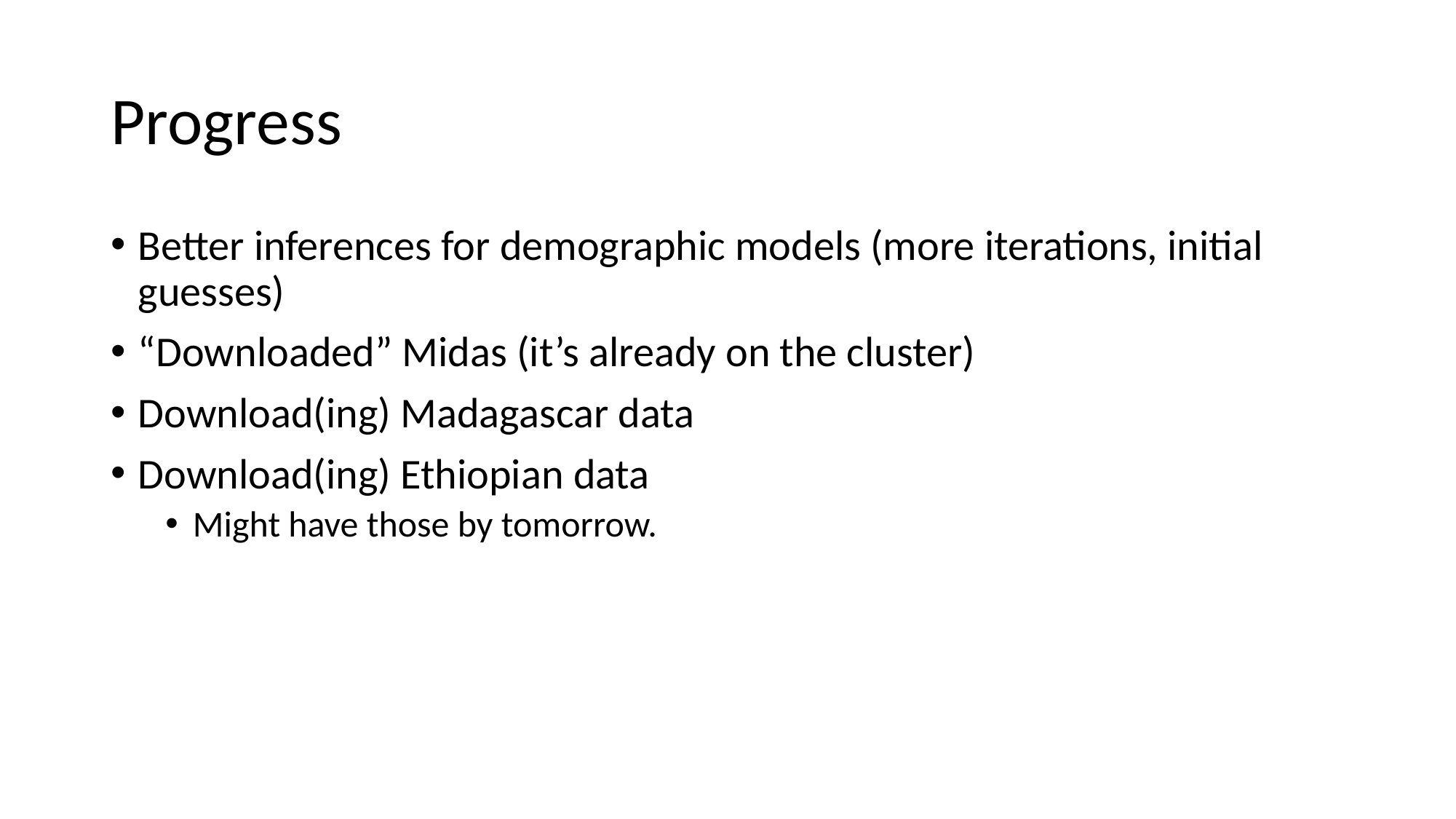

# Progress
Better inferences for demographic models (more iterations, initial guesses)
“Downloaded” Midas (it’s already on the cluster)
Download(ing) Madagascar data
Download(ing) Ethiopian data
Might have those by tomorrow.